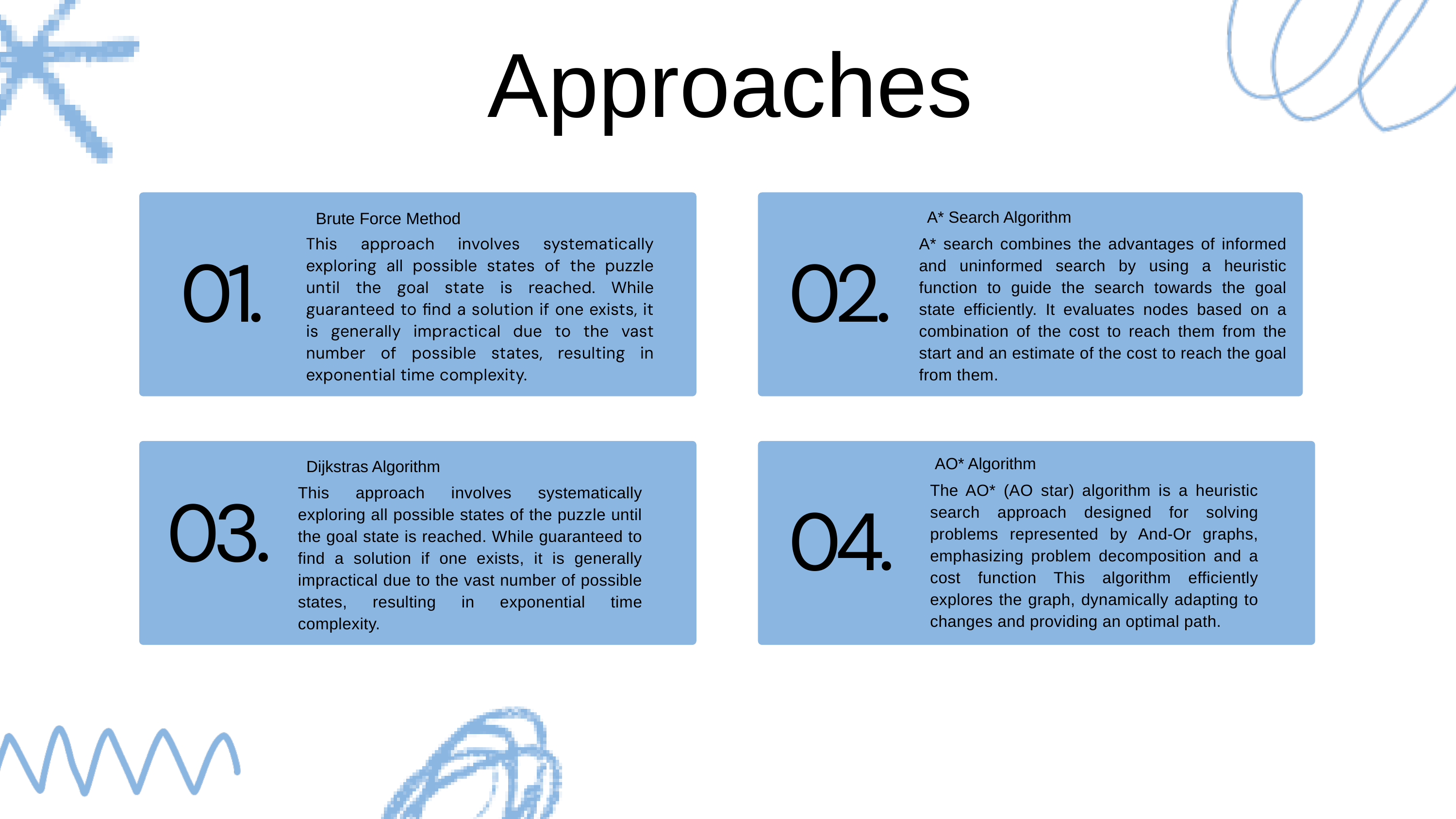

Approaches

A* Search Algorithm
Brute Force Method
This approach involves systematically exploring all possible states of the puzzle until the goal state is reached. While guaranteed to find a solution if one exists, it is generally impractical due to the vast number of possible states, resulting in exponential time complexity.
A* search combines the advantages of informed and uninformed search by using a heuristic function to guide the search towards the goal state efficiently. It evaluates nodes based on a combination of the cost to reach them from the start and an estimate of the cost to reach the goal from them.
01.
02.

AO* Algorithm
Dijkstras Algorithm
The AO* (AO star) algorithm is a heuristic search approach designed for solving problems represented by And-Or graphs, emphasizing problem decomposition and a cost function This algorithm efficiently explores the graph, dynamically adapting to changes and providing an optimal path.
This approach involves systematically exploring all possible states of the puzzle until the goal state is reached. While guaranteed to find a solution if one exists, it is generally impractical due to the vast number of possible states, resulting in exponential time complexity.
03.
04.